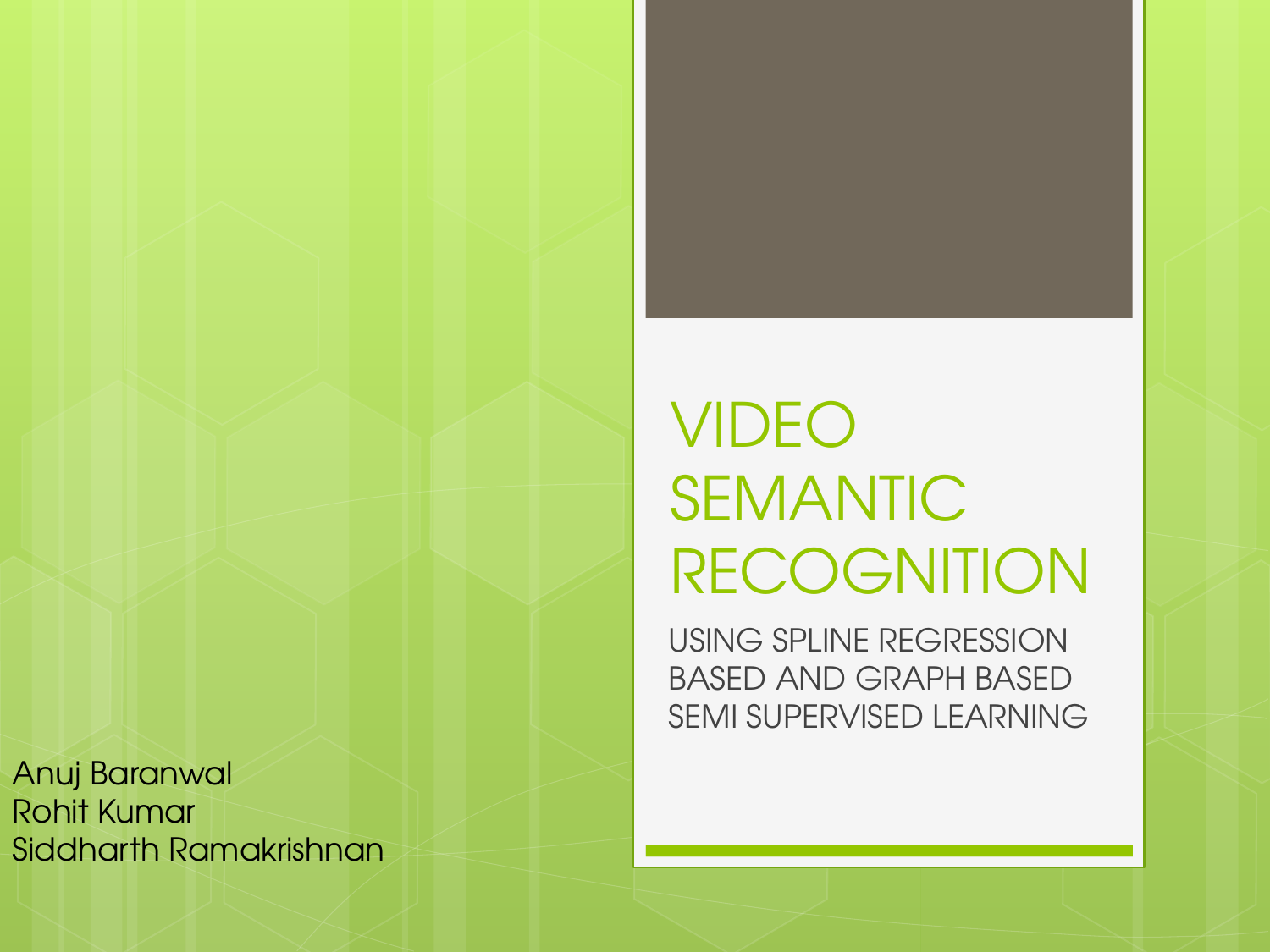

# VIDEO SEMANTIC RECOGNITION
USING SPLINE REGRESSION BASED AND GRAPH BASED SEMI SUPERVISED LEARNING
Anuj Baranwal
Rohit Kumar
Siddharth Ramakrishnan